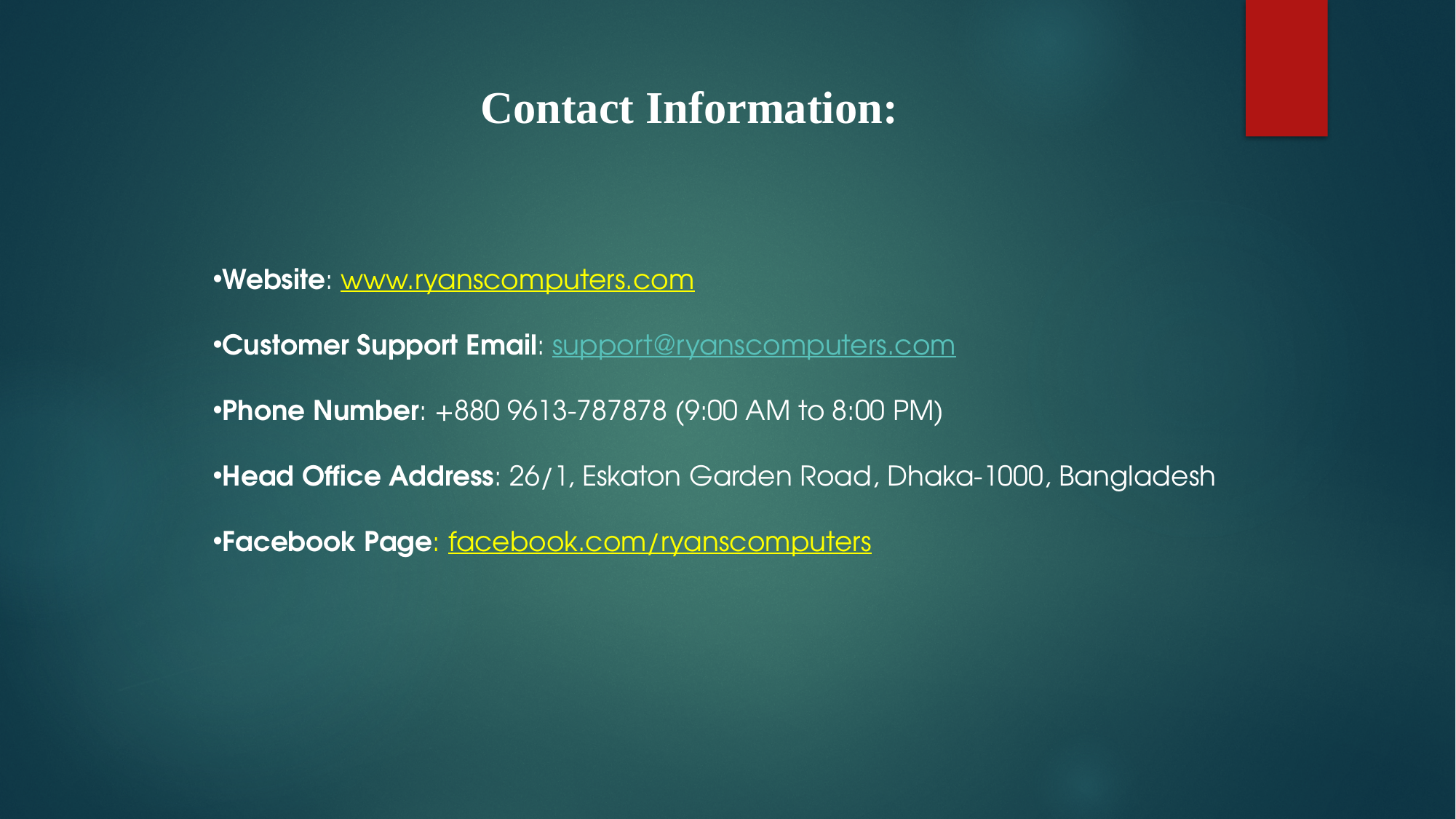

Contact Information:

Website: www.ryanscomputers.com

Customer Support Email: support@ryanscomputers.com

Phone Number: +880 9613-787878 (9:00 AM to 8:00 PM)

Head Office Address: 26/1, Eskaton Garden Road, Dhaka-1000, Bangladesh

Facebook Page: facebook.com/ryanscomputers